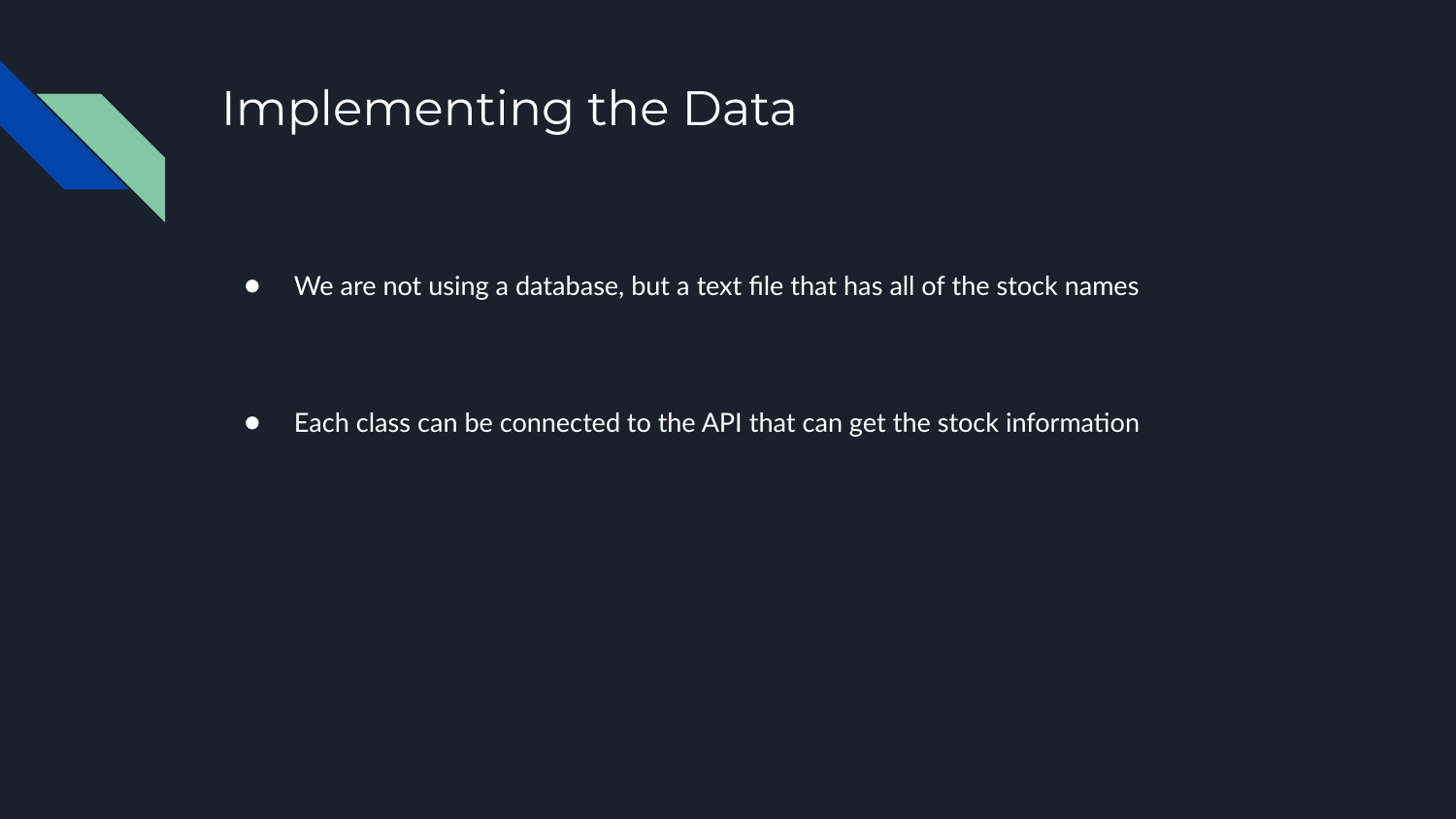

# Implementing the Data
We are not using a database, but a text file that has all of the stock names

Each class can be connected to the API that can get the stock information